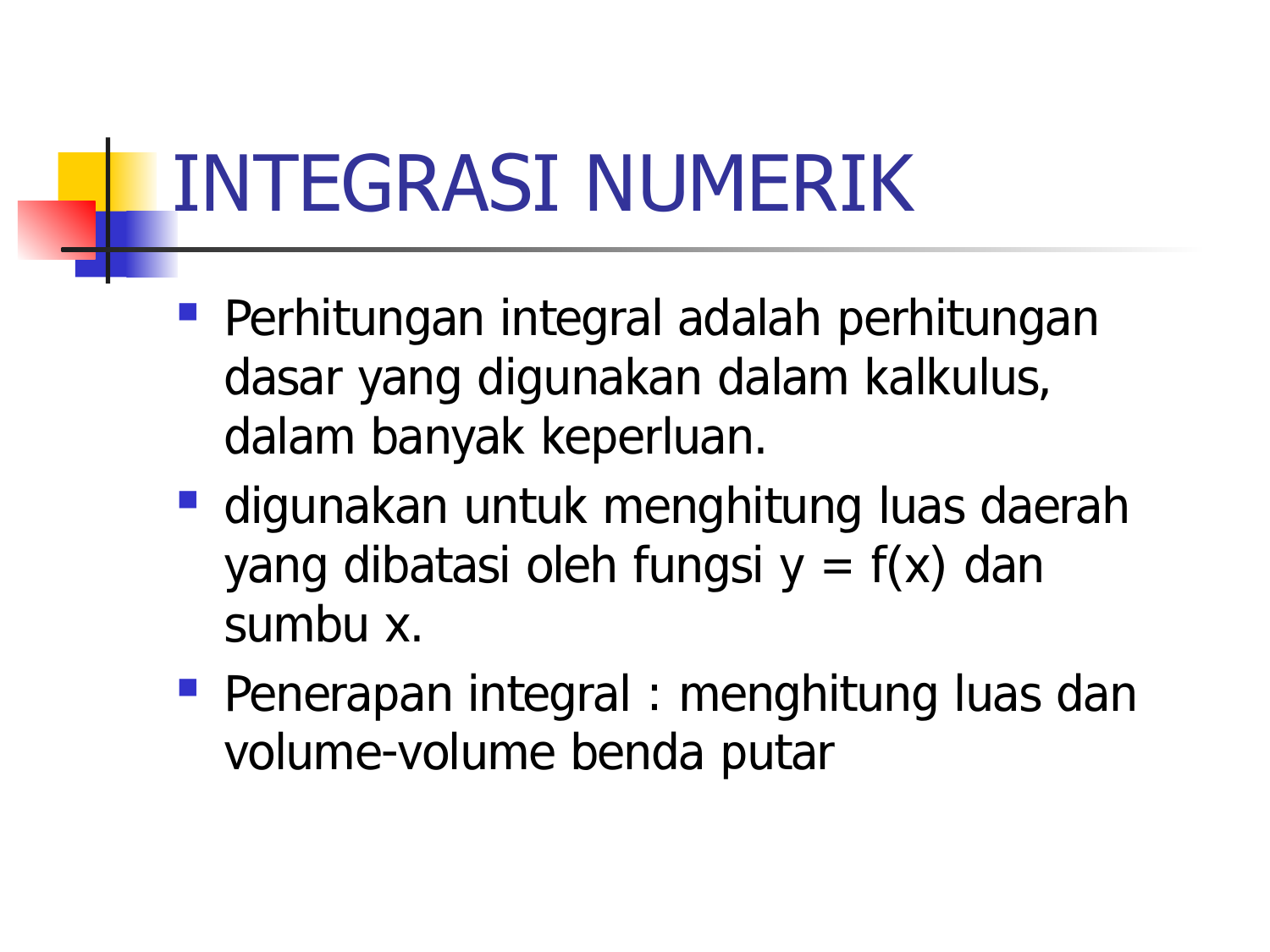

# INTEGRASI NUMERIK
Perhitungan integral adalah perhitungan dasar yang digunakan dalam kalkulus, dalam banyak keperluan.
digunakan untuk menghitung luas daerah yang dibatasi oleh fungsi y = f(x) dan sumbu x.
Penerapan integral : menghitung luas dan volume-volume benda putar